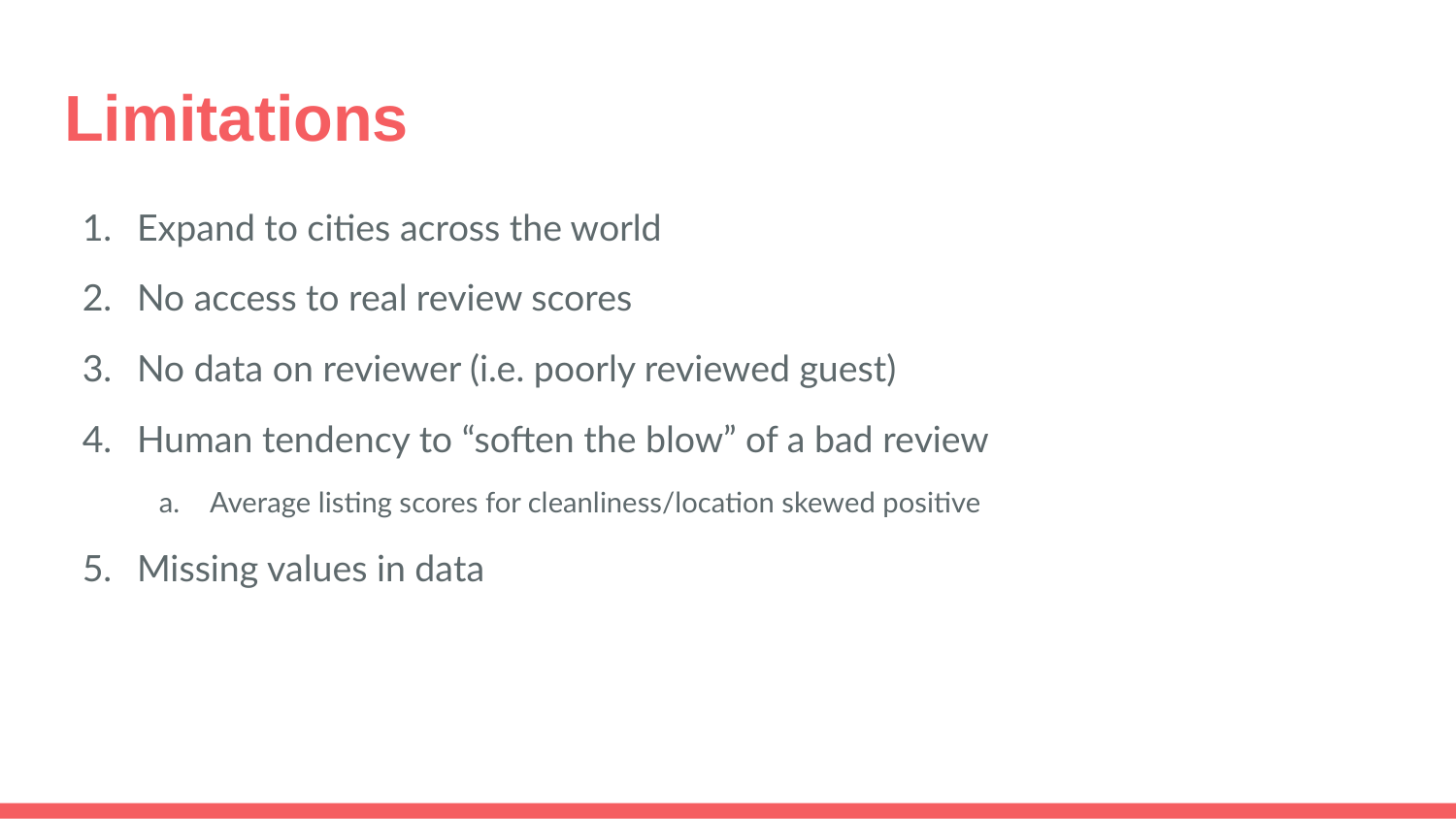

# Limitations
Expand to cities across the world
No access to real review scores
No data on reviewer (i.e. poorly reviewed guest)
Human tendency to “soften the blow” of a bad review
Average listing scores for cleanliness/location skewed positive
Missing values in data